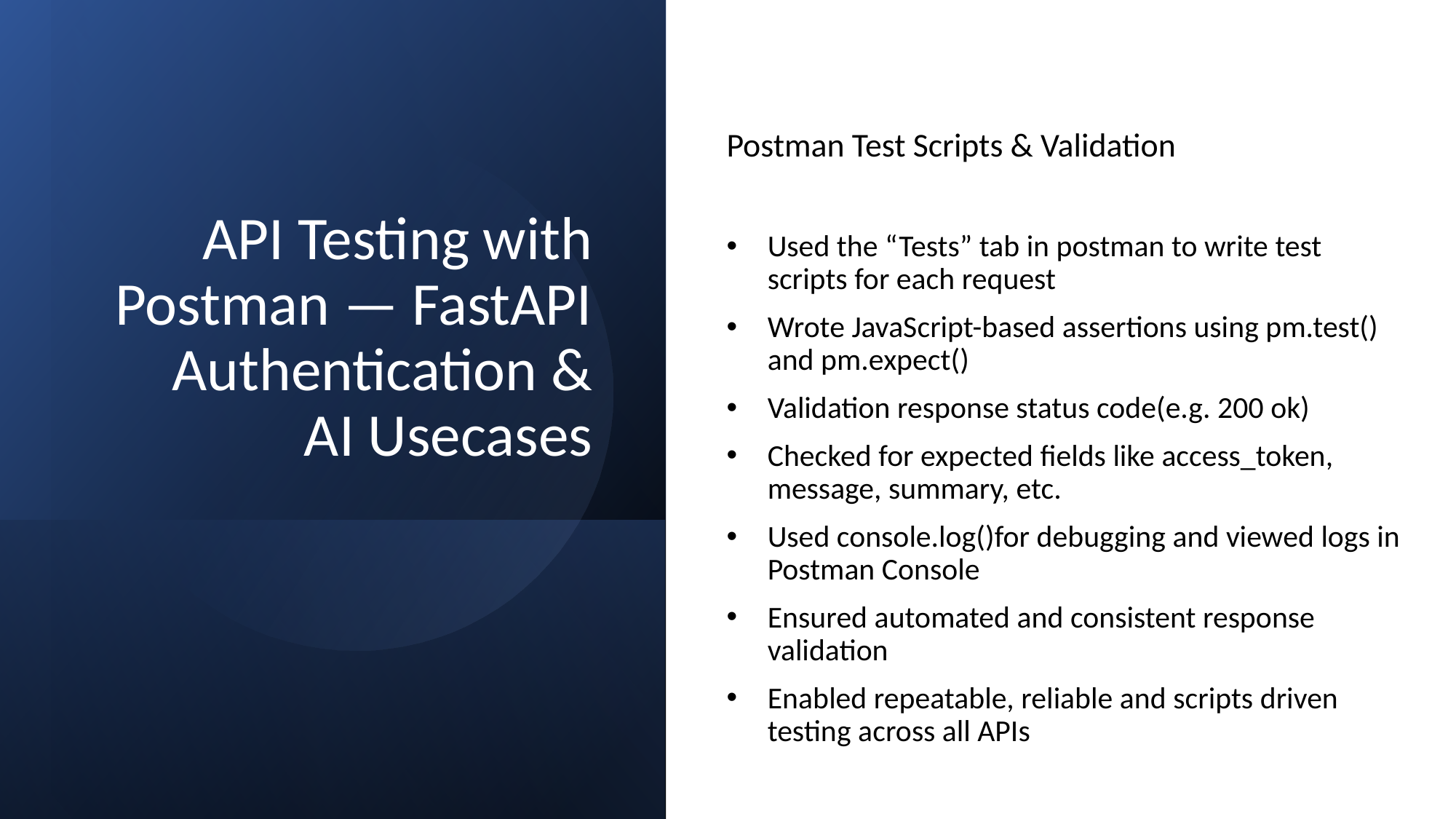

# API Testing with Postman — FastAPI Authentication & AI Usecases

Postman Test Scripts & Validation

Used the “Tests” tab in postman to write test scripts for each request
Wrote JavaScript-based assertions using pm.test() and pm.expect()
Validation response status code(e.g. 200 ok)
Checked for expected fields like access_token, message, summary, etc.
Used console.log()for debugging and viewed logs in Postman Console
Ensured automated and consistent response validation
Enabled repeatable, reliable and scripts driven testing across all APIs